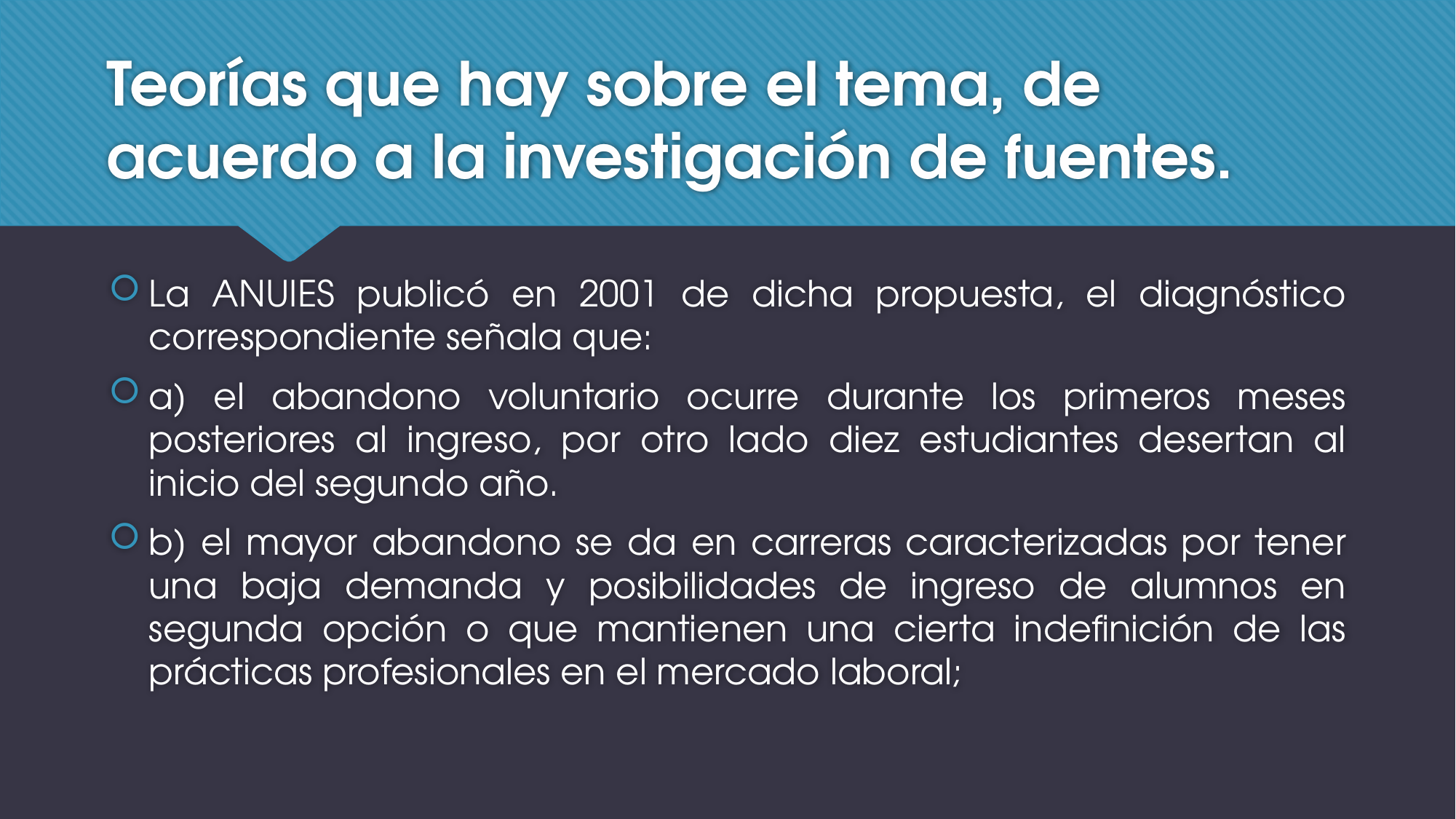

# Teorías que hay sobre el tema, de acuerdo a la investigación de fuentes.
La ANUIES publicó en 2001 de dicha propuesta, el diagnóstico correspondiente señala que:
a) el abandono voluntario ocurre durante los primeros meses posteriores al ingreso, por otro lado diez estudiantes desertan al inicio del segundo año.
b) el mayor abandono se da en carreras caracterizadas por tener una baja demanda y posibilidades de ingreso de alumnos en segunda opción o que mantienen una cierta indefinición de las prácticas profesionales en el mercado laboral;